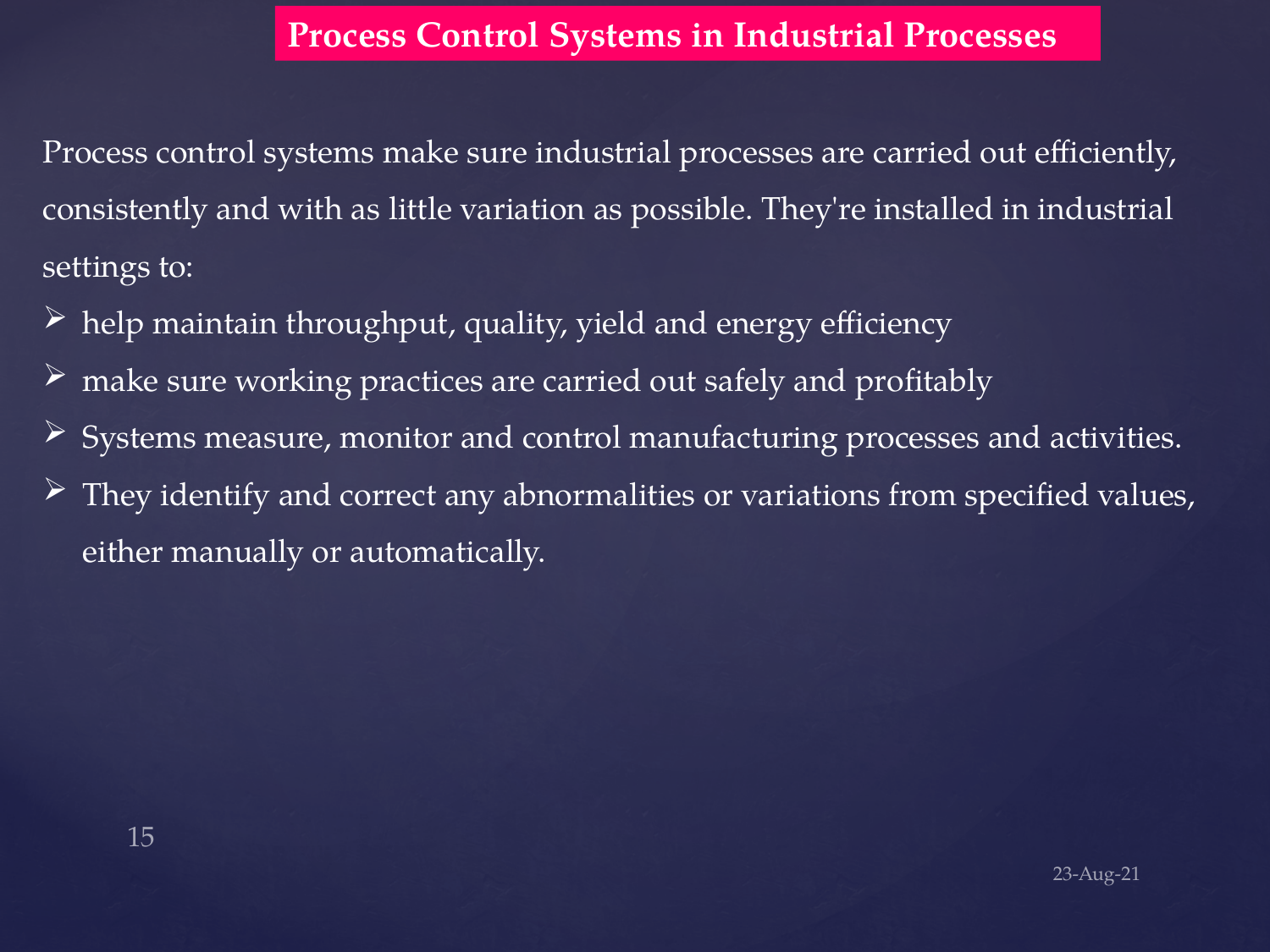

Process Control Systems in Industrial Processes
Process control systems make sure industrial processes are carried out efficiently, consistently and with as little variation as possible. They're installed in industrial settings to:
help maintain throughput, quality, yield and energy efficiency
make sure working practices are carried out safely and profitably
Systems measure, monitor and control manufacturing processes and activities.
They identify and correct any abnormalities or variations from specified values, either manually or automatically.
15
23-Aug-21